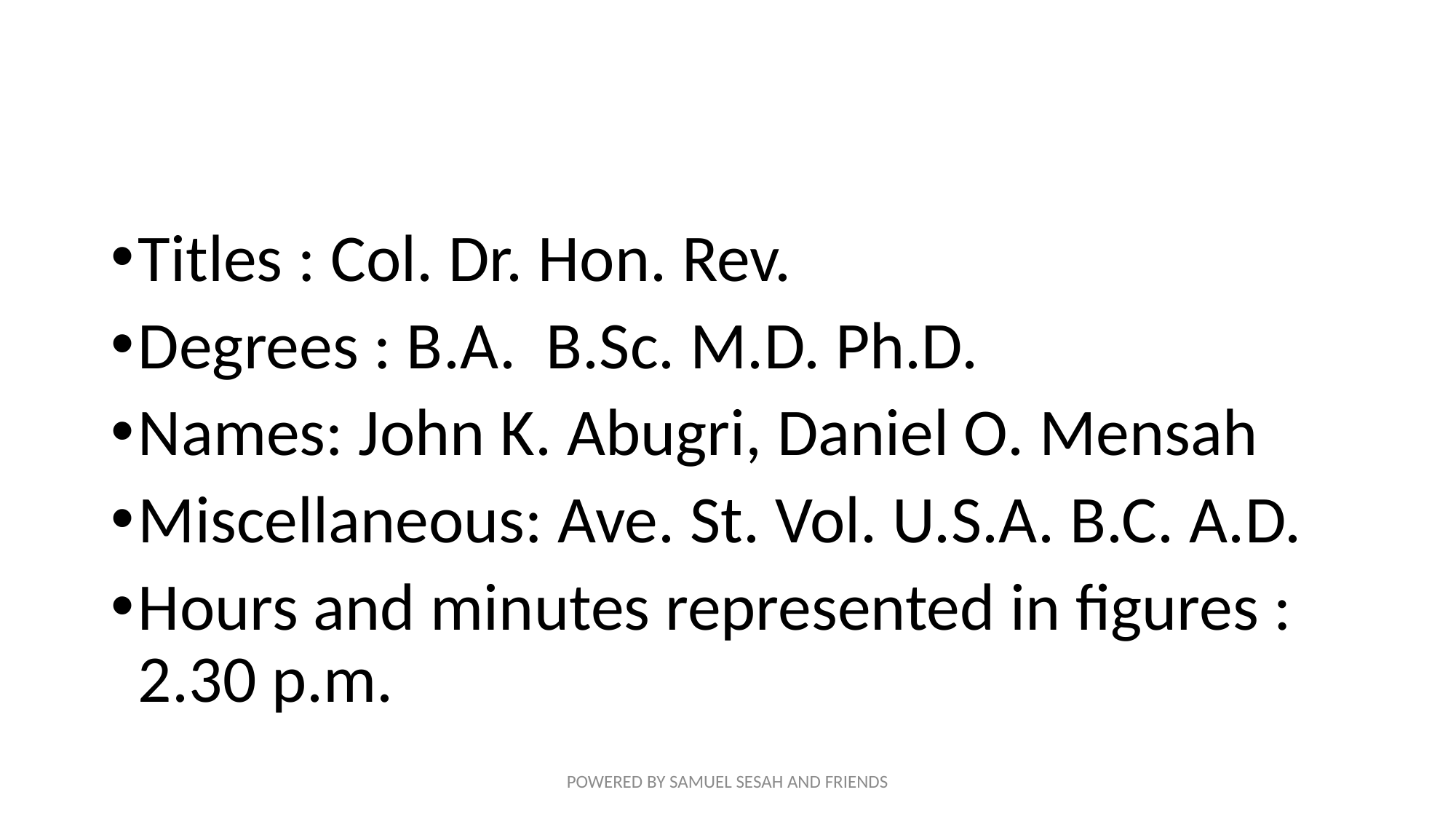

#
Titles : Col. Dr. Hon. Rev.
Degrees : B.A.  B.Sc. M.D. Ph.D.
Names: John K. Abugri, Daniel O. Mensah
Miscellaneous: Ave. St. Vol. U.S.A. B.C. A.D.
Hours and minutes represented in figures : 2.30 p.m.
POWERED BY SAMUEL SESAH AND FRIENDS